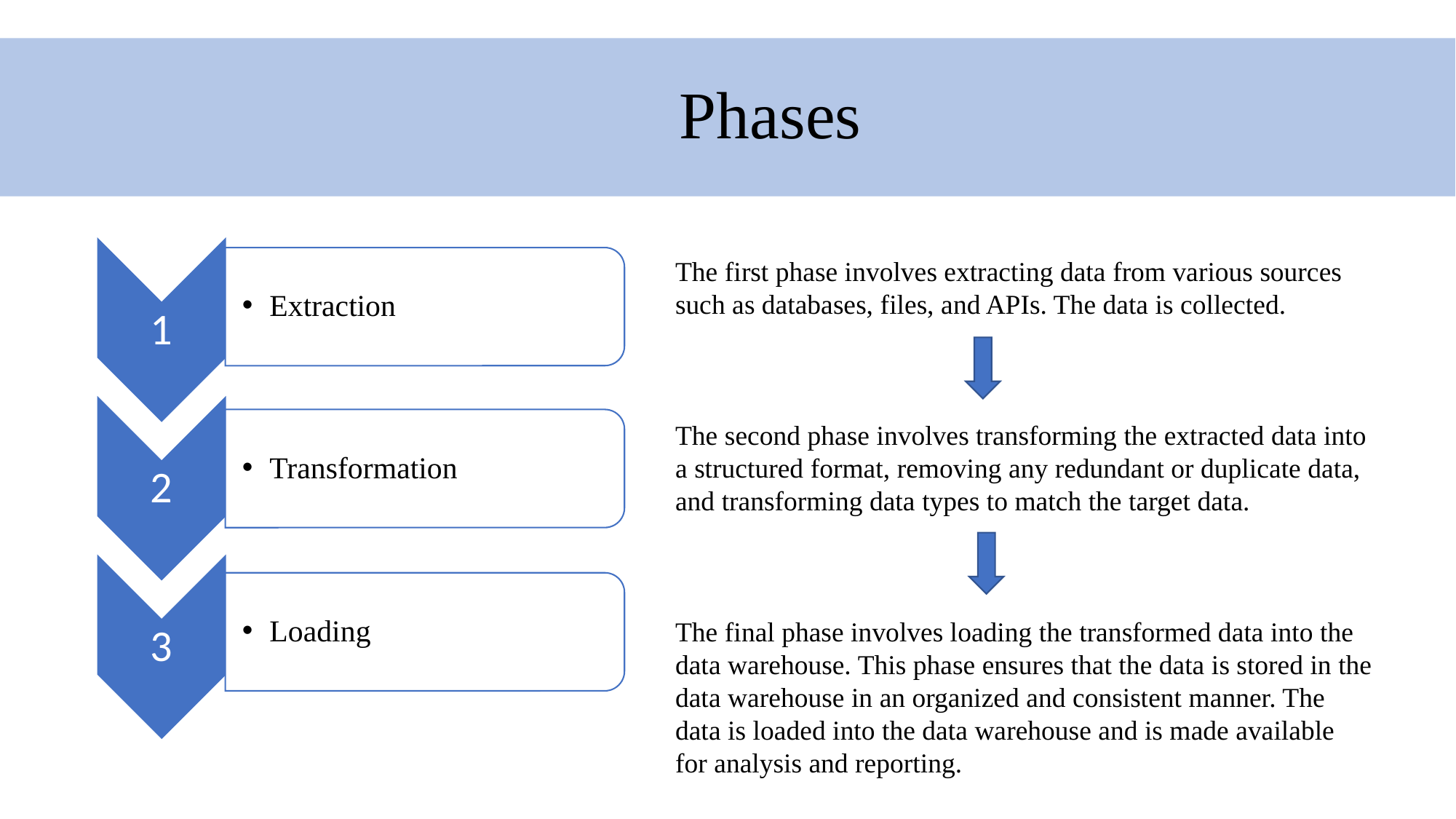

# Phases
1
Extraction
2
Transformation
3
Loading
The first phase involves extracting data from various sources such as databases, files, and APIs. The data is collected.

The second phase involves transforming the extracted data into a structured format, removing any redundant or duplicate data, and transforming data types to match the target data.

The final phase involves loading the transformed data into the data warehouse. This phase ensures that the data is stored in the data warehouse in an organized and consistent manner. The data is loaded into the data warehouse and is made available for analysis and reporting.